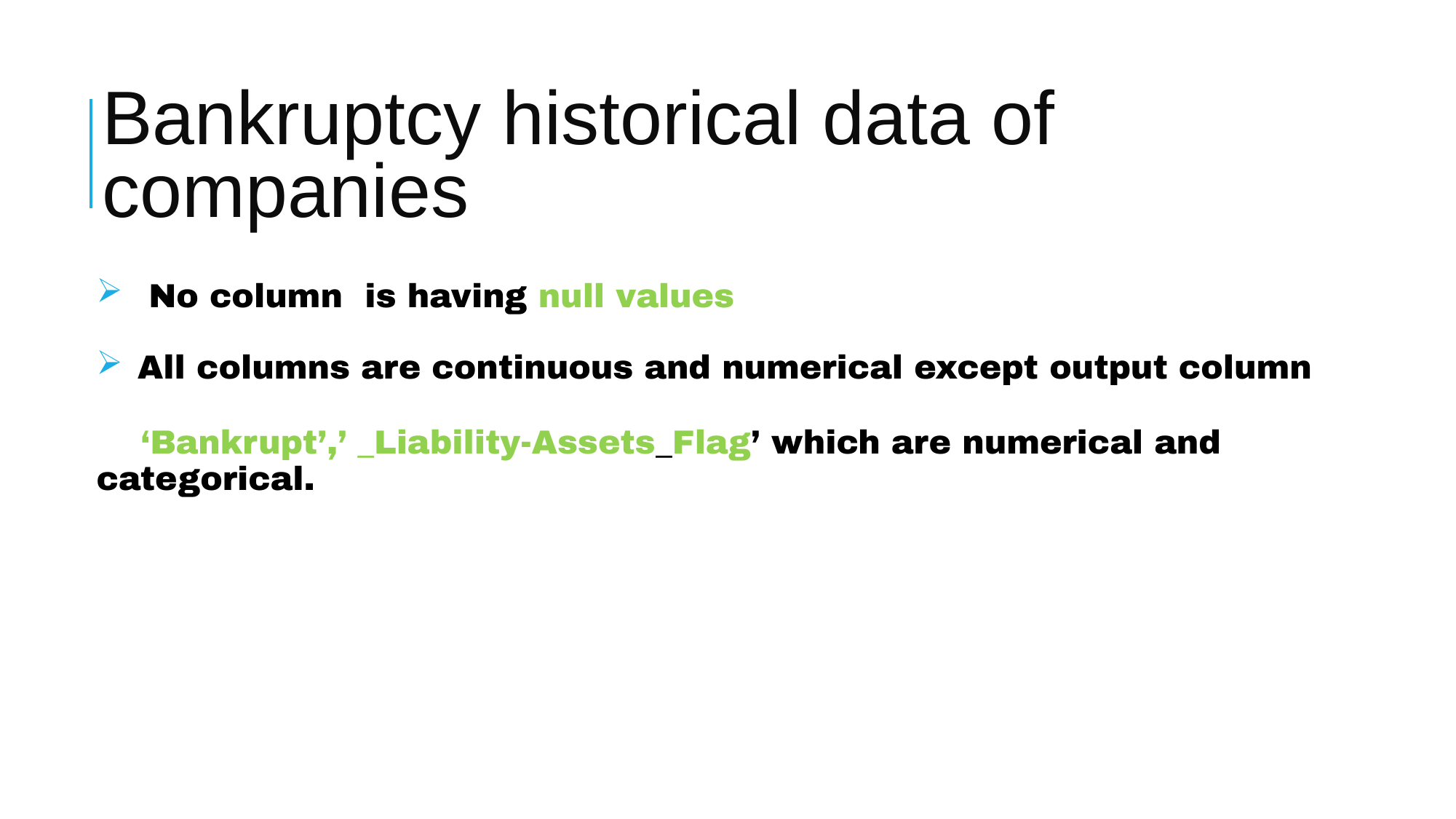

# Bankruptcy historical data of  companies
 No column  is having null values

All columns are continuous and numerical except output column

    ‘Bankrupt’,’ _Liability-Assets_Flag’ which are numerical and categorical.